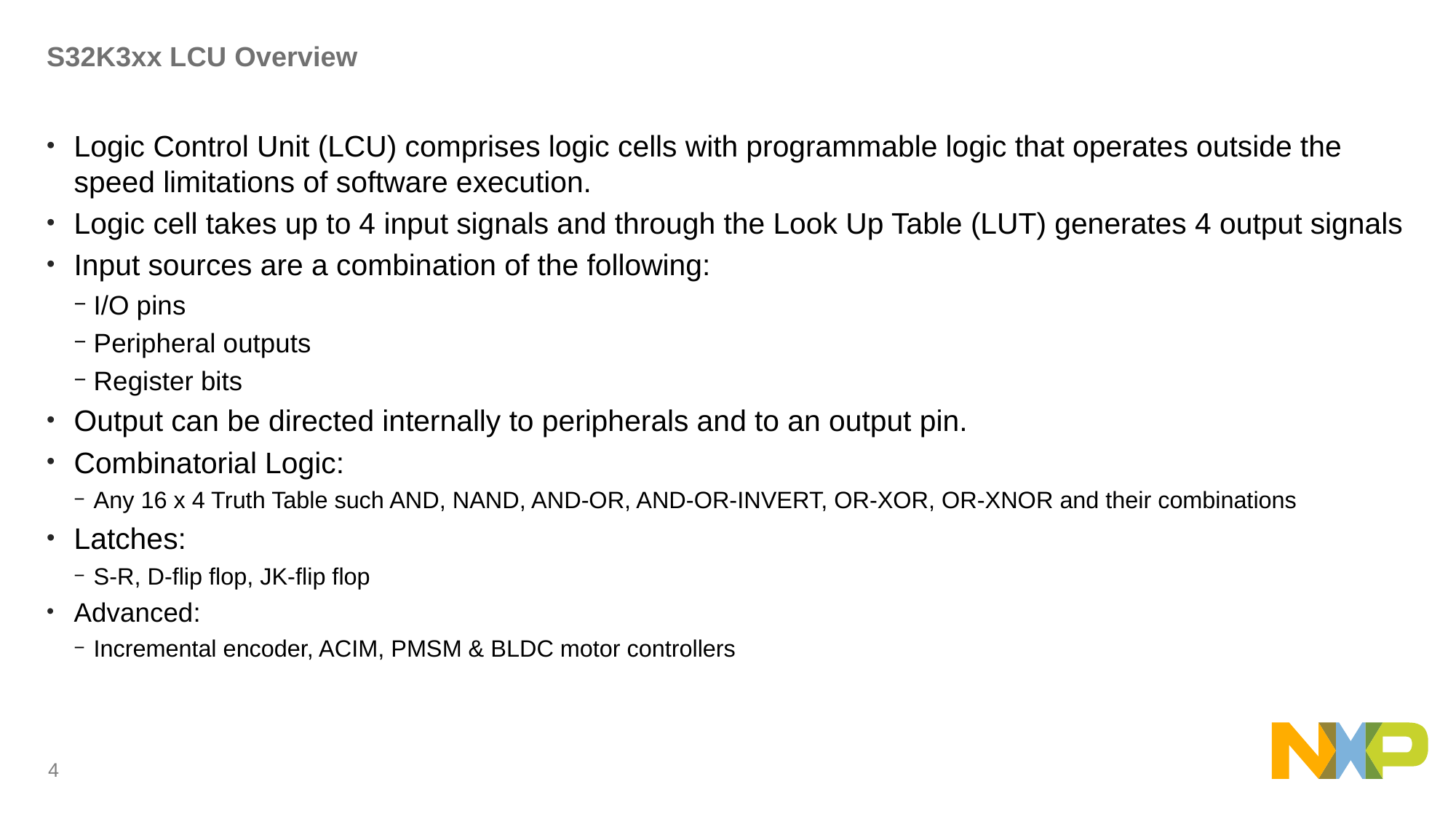

# S32K3xx LCU Overview
Logic Control Unit (LCU) comprises logic cells with programmable logic that operates outside the speed limitations of software execution.
Logic cell takes up to 4 input signals and through the Look Up Table (LUT) generates 4 output signals
Input sources are a combination of the following:
I/O pins
Peripheral outputs
Register bits
Output can be directed internally to peripherals and to an output pin.
Combinatorial Logic:
Any 16 x 4 Truth Table such AND, NAND, AND-OR, AND-OR-INVERT, OR-XOR, OR-XNOR and their combinations
Latches:
S-R, D-flip flop, JK-flip flop
Advanced:
Incremental encoder, ACIM, PMSM & BLDC motor controllers